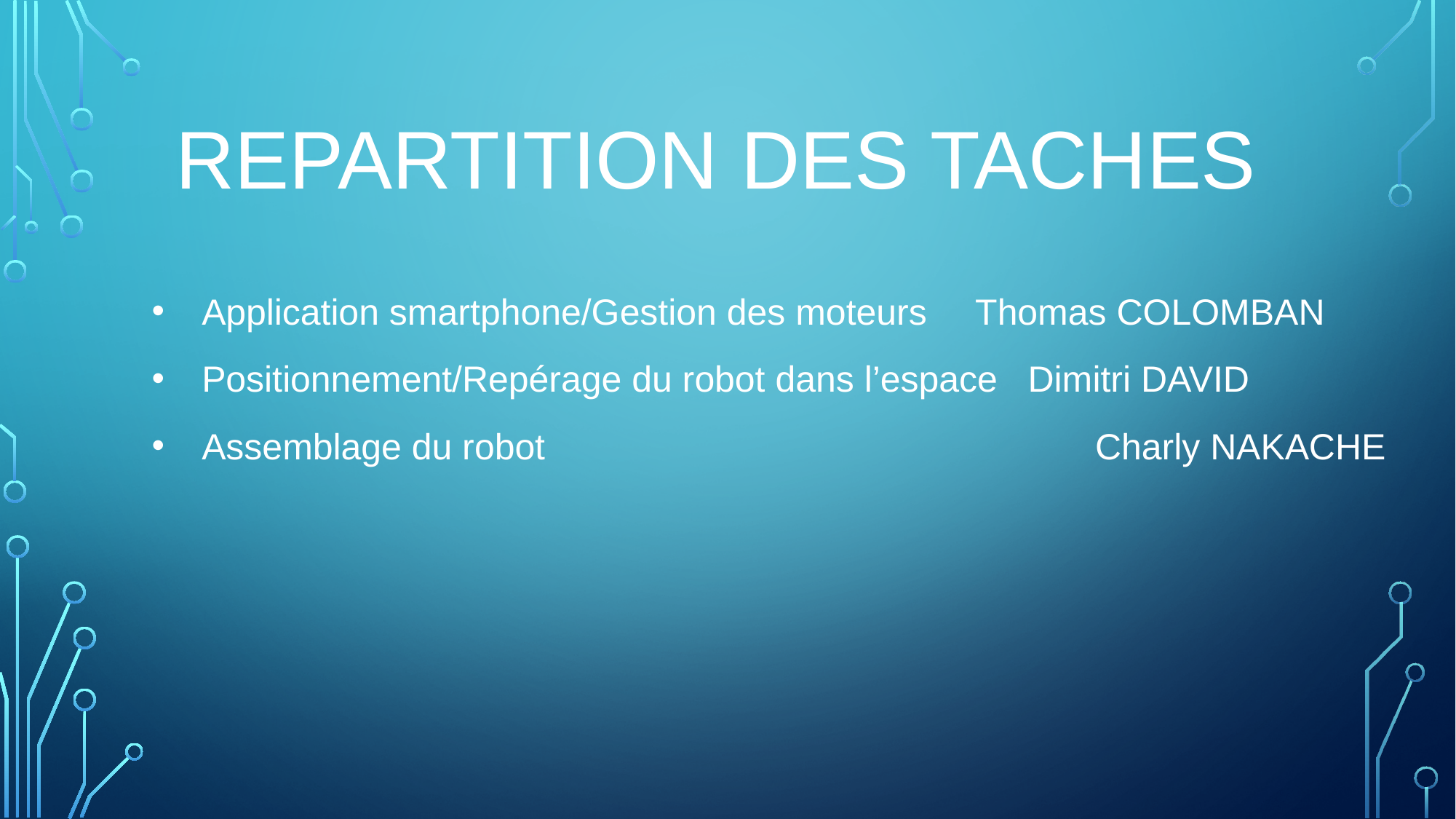

# REPARTITION DES TACHES
Application smartphone/Gestion des moteurs	 Thomas COLOMBAN
Positionnement/Repérage du robot dans l’espace   Dimitri DAVID
Assemblage du robot					  Charly NAKACHE